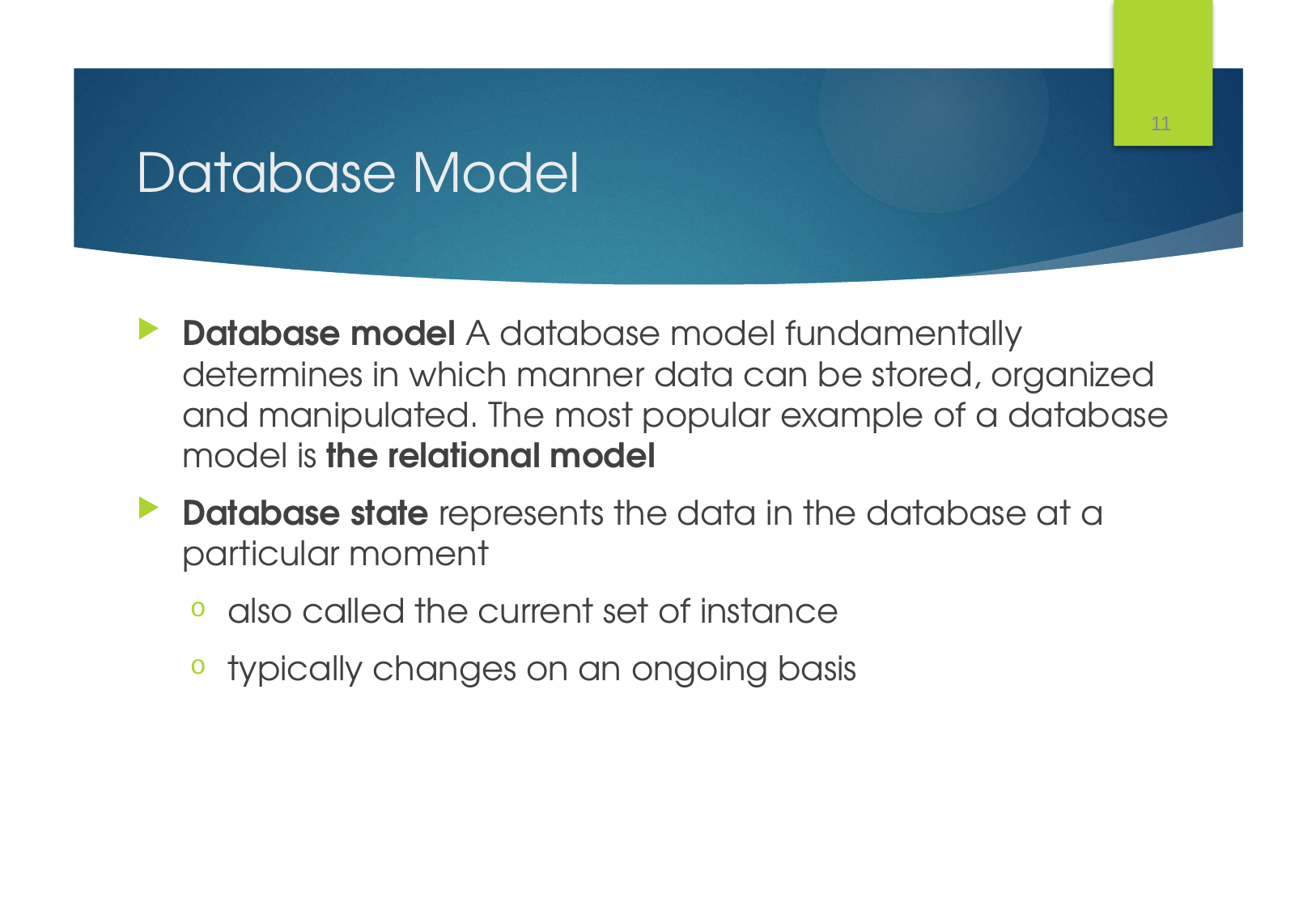

11
# Database Model
Database model A database model fundamentally determines in which manner data can be stored, organized and manipulated. The most popular example of a database model is the relational model
Database state represents the data in the database at a particular moment
also called the current set of instance
typically changes on an ongoing basis